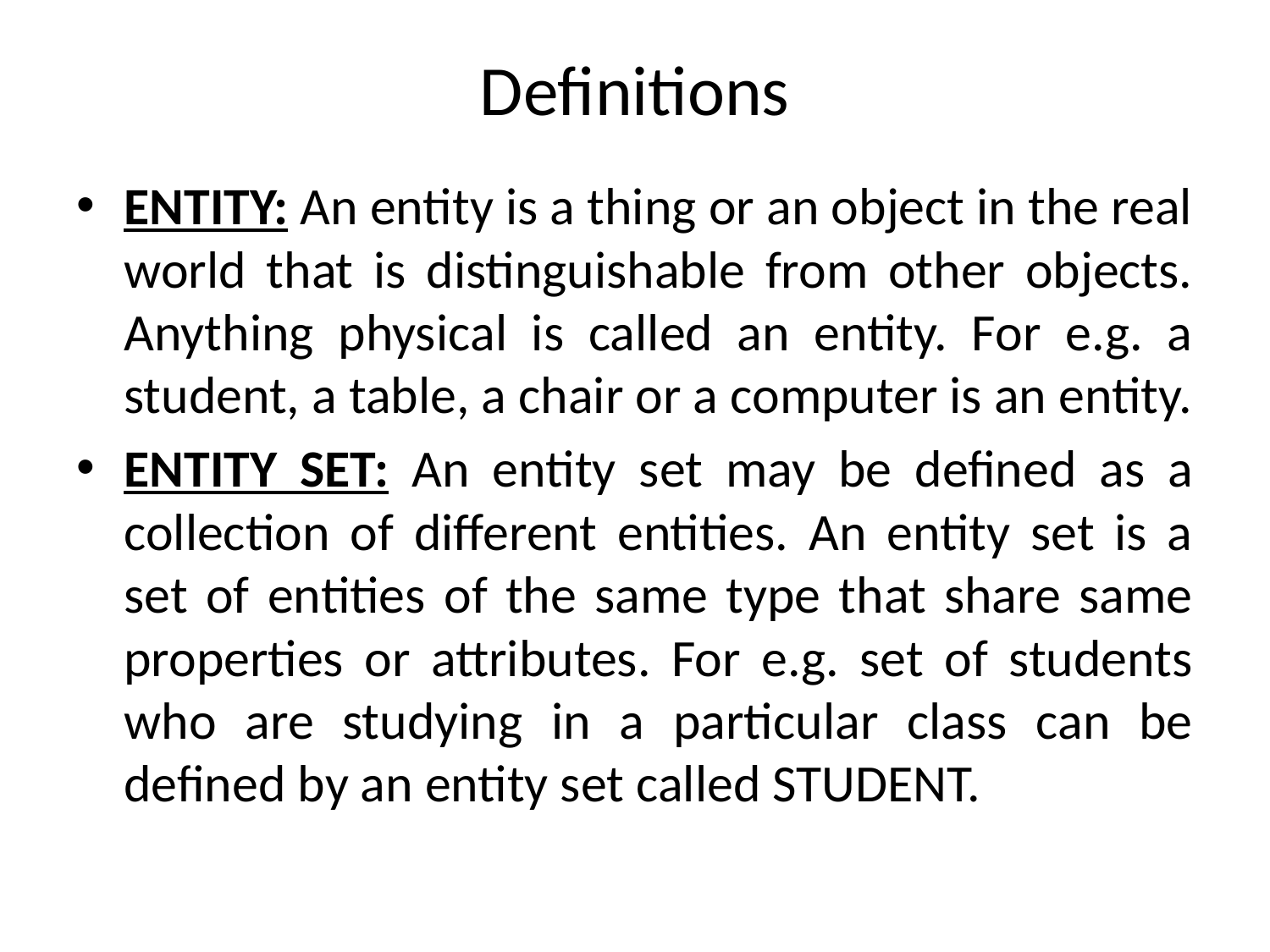

# Definitions
ENTITY: An entity is a thing or an object in the real world that is distinguishable from other objects. Anything physical is called an entity. For e.g. a student, a table, a chair or a computer is an entity.
ENTITY SET: An entity set may be defined as a collection of different entities. An entity set is a set of entities of the same type that share same properties or attributes. For e.g. set of students who are studying in a particular class can be defined by an entity set called STUDENT.